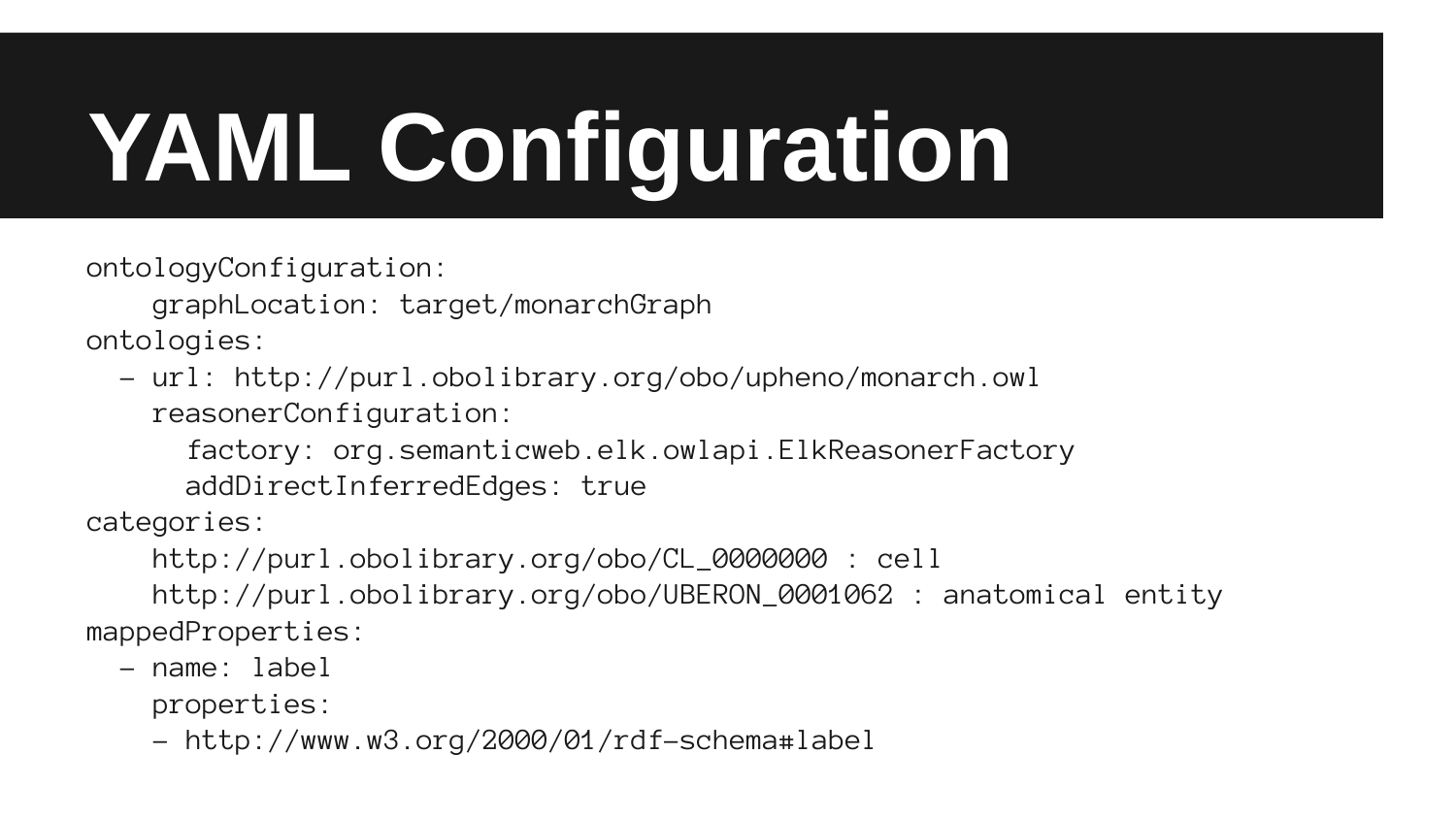

# YAML Configuration
ontologyConfiguration:
    graphLocation: target/monarchGraph
ontologies:
  - url: http://purl.obolibrary.org/obo/upheno/monarch.owl
    reasonerConfiguration:
      factory: org.semanticweb.elk.owlapi.ElkReasonerFactory
      addDirectInferredEdges: true
categories:
    http://purl.obolibrary.org/obo/CL_0000000 : cell
    http://purl.obolibrary.org/obo/UBERON_0001062 : anatomical entity
mappedProperties:
  - name: label
    properties:
    - http://www.w3.org/2000/01/rdf-schema#label